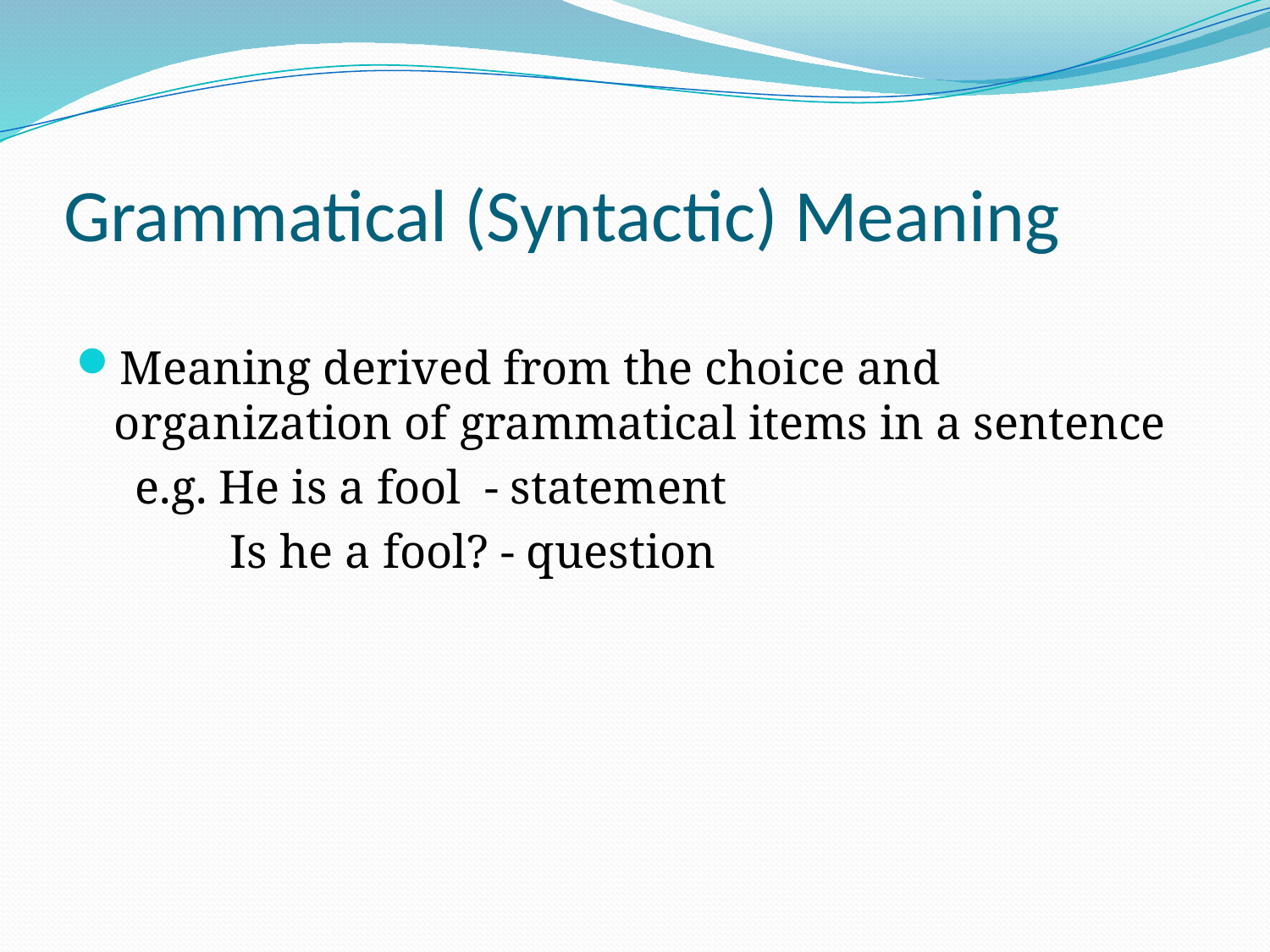

# Grammatical (Syntactic) Meaning

Meaning derived from the choice and organization of grammatical items in a sentence
     e.g. He is a fool  - statement
             Is he a fool? - question